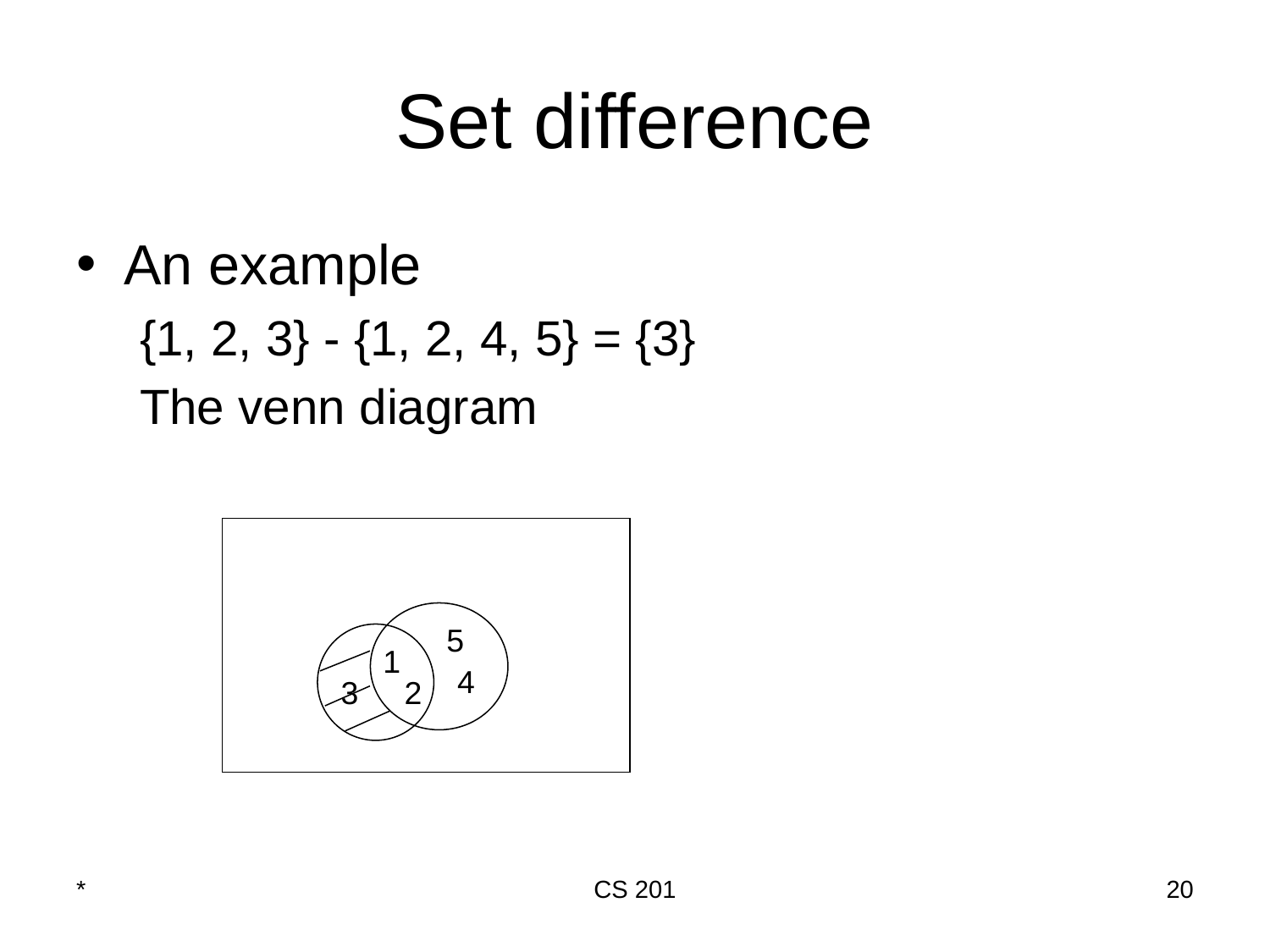

# Set difference
An example
{1, 2, 3} - {1, 2, 4, 5} = {3}
The venn diagram

5

1
4
3
2
*
CS 201
20